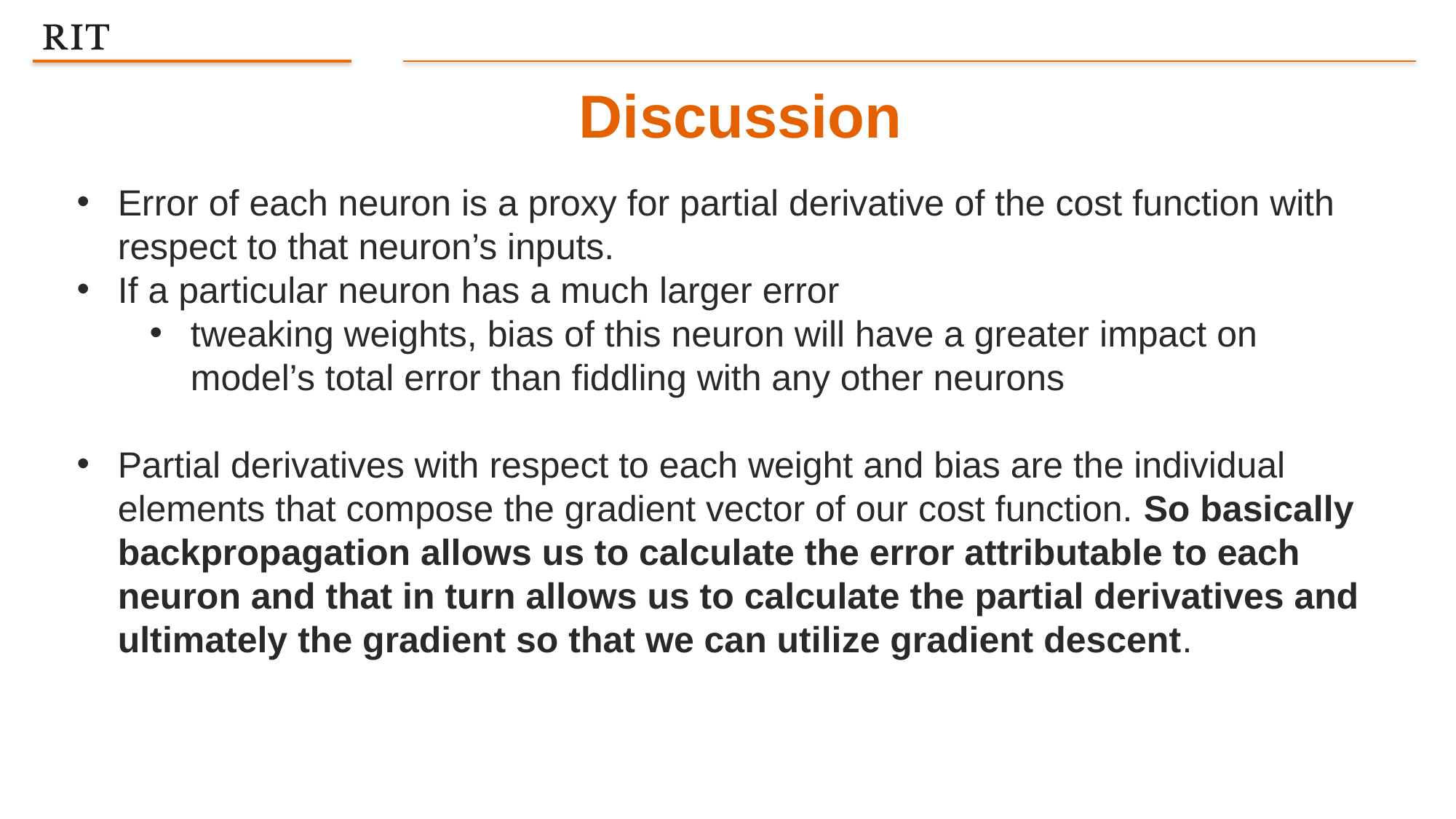

Discussion
Error of each neuron is a proxy for partial derivative of the cost function with respect to that neuron’s inputs.
If a particular neuron has a much larger error
tweaking weights, bias of this neuron will have a greater impact on model’s total error than fiddling with any other neurons

Partial derivatives with respect to each weight and bias are the individual elements that compose the gradient vector of our cost function. So basically backpropagation allows us to calculate the error attributable to each neuron and that in turn allows us to calculate the partial derivatives and ultimately the gradient so that we can utilize gradient descent.